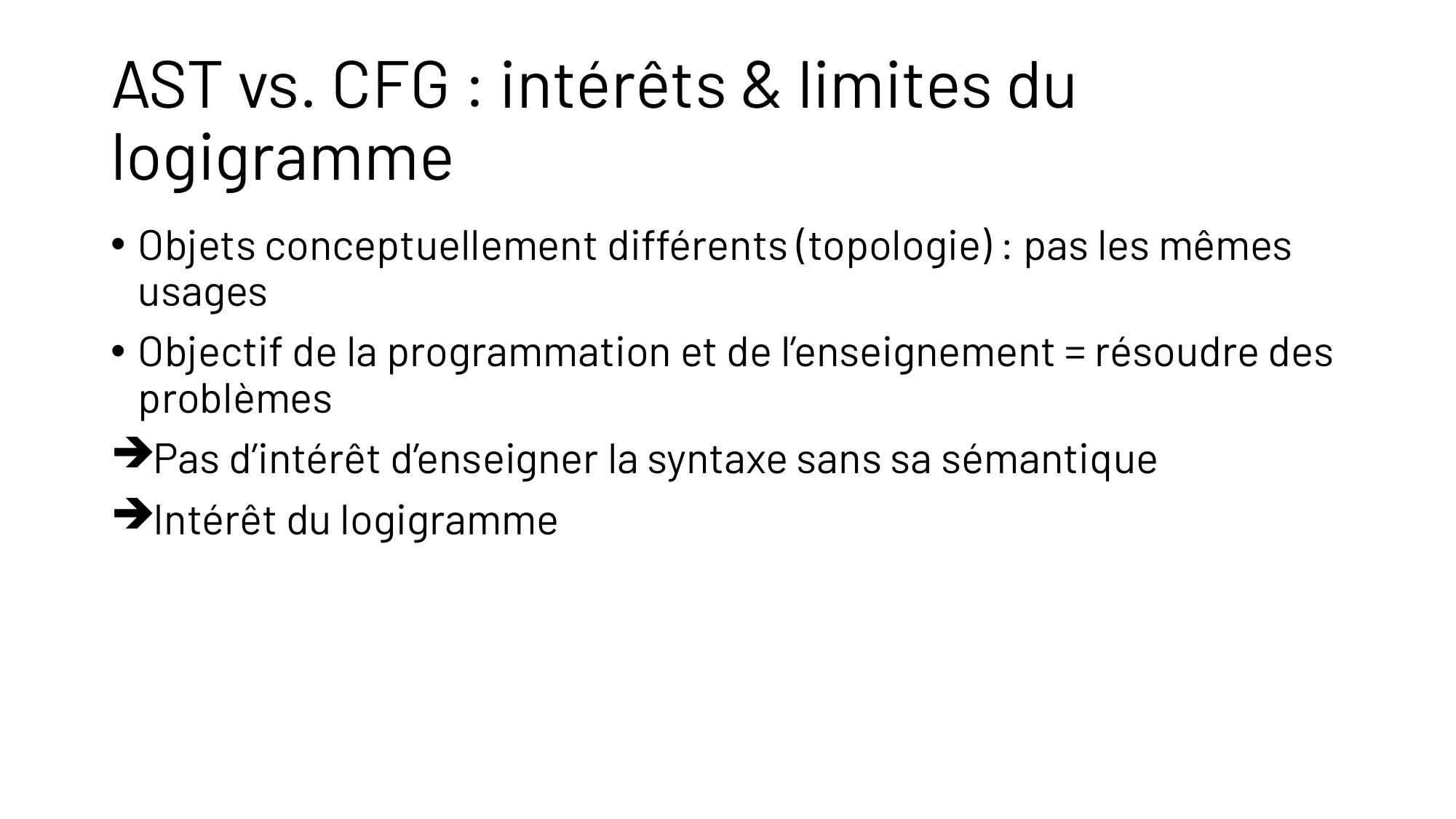

# AST vs. CFG : intérêts & limites du logigramme
Objets conceptuellement différents (topologie) : pas les mêmes usages
Objectif de la programmation et de l’enseignement = résoudre des problèmes
Pas d’intérêt d’enseigner la syntaxe sans sa sémantique
Intérêt du logigramme